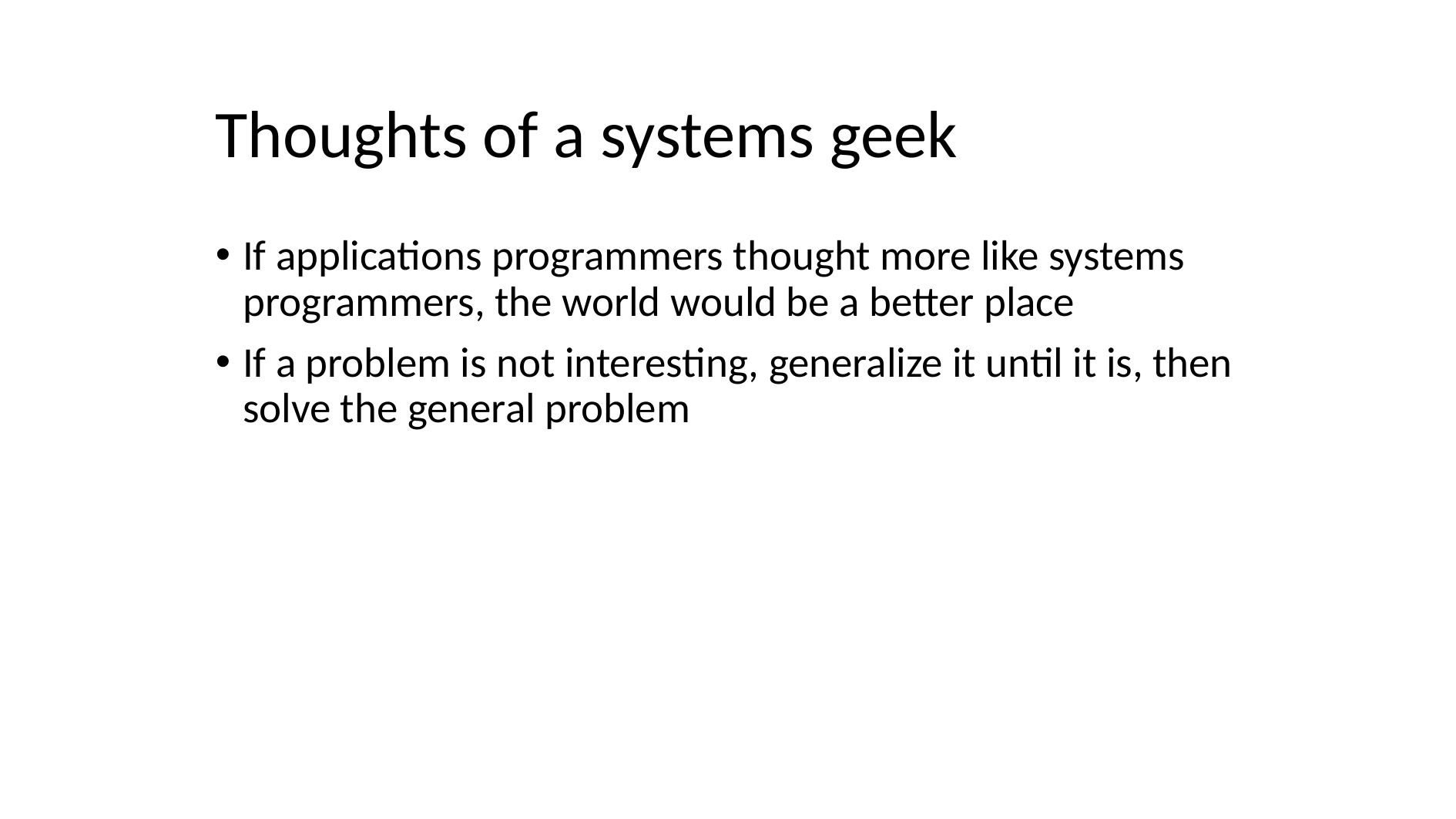

# Thoughts of a systems geek
If applications programmers thought more like systems programmers, the world would be a better place
If a problem is not interesting, generalize it until it is, then solve the general problem